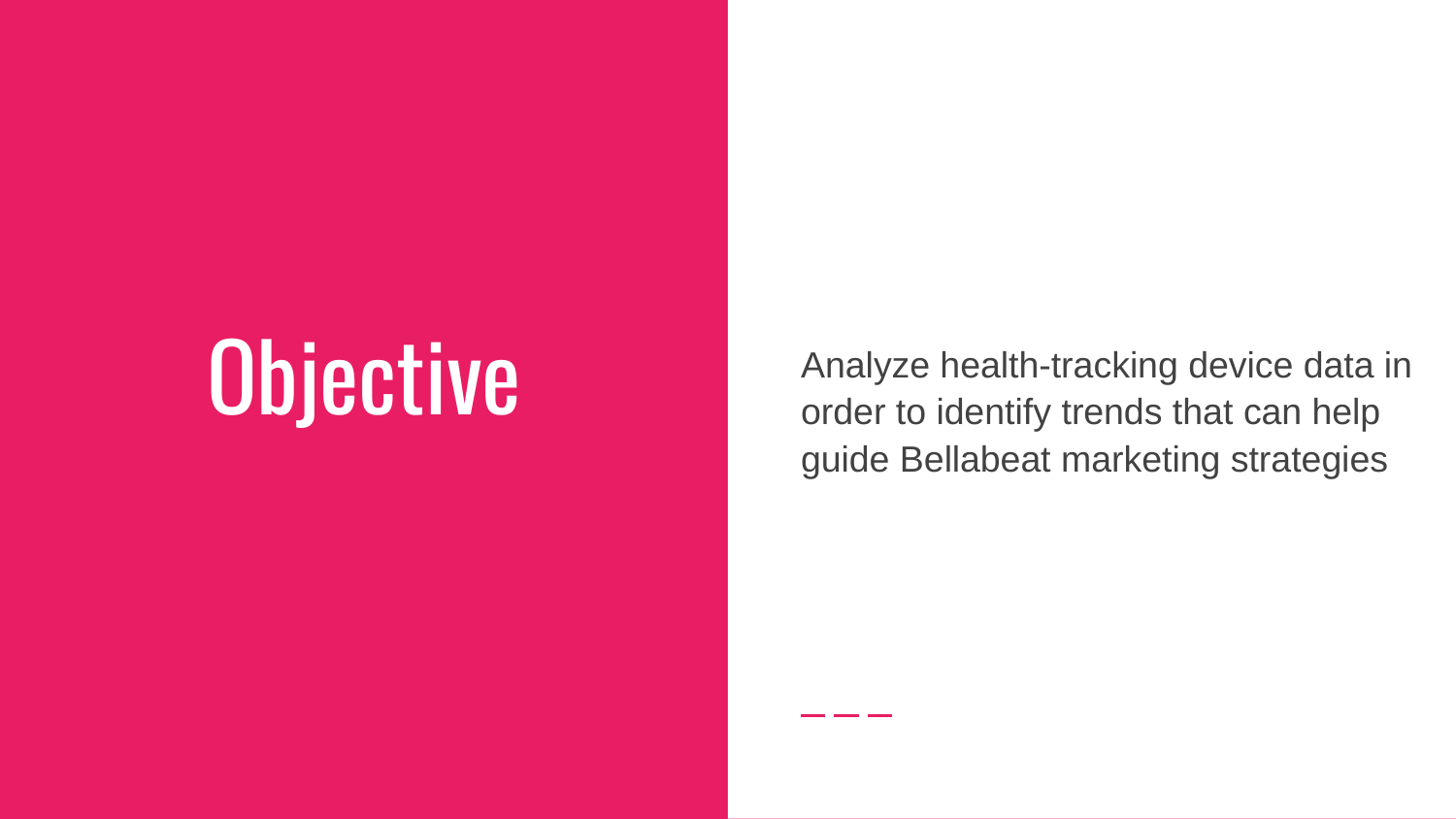

Analyze health-tracking device data in order to identify trends that can help guide Bellabeat marketing strategies
# Objective